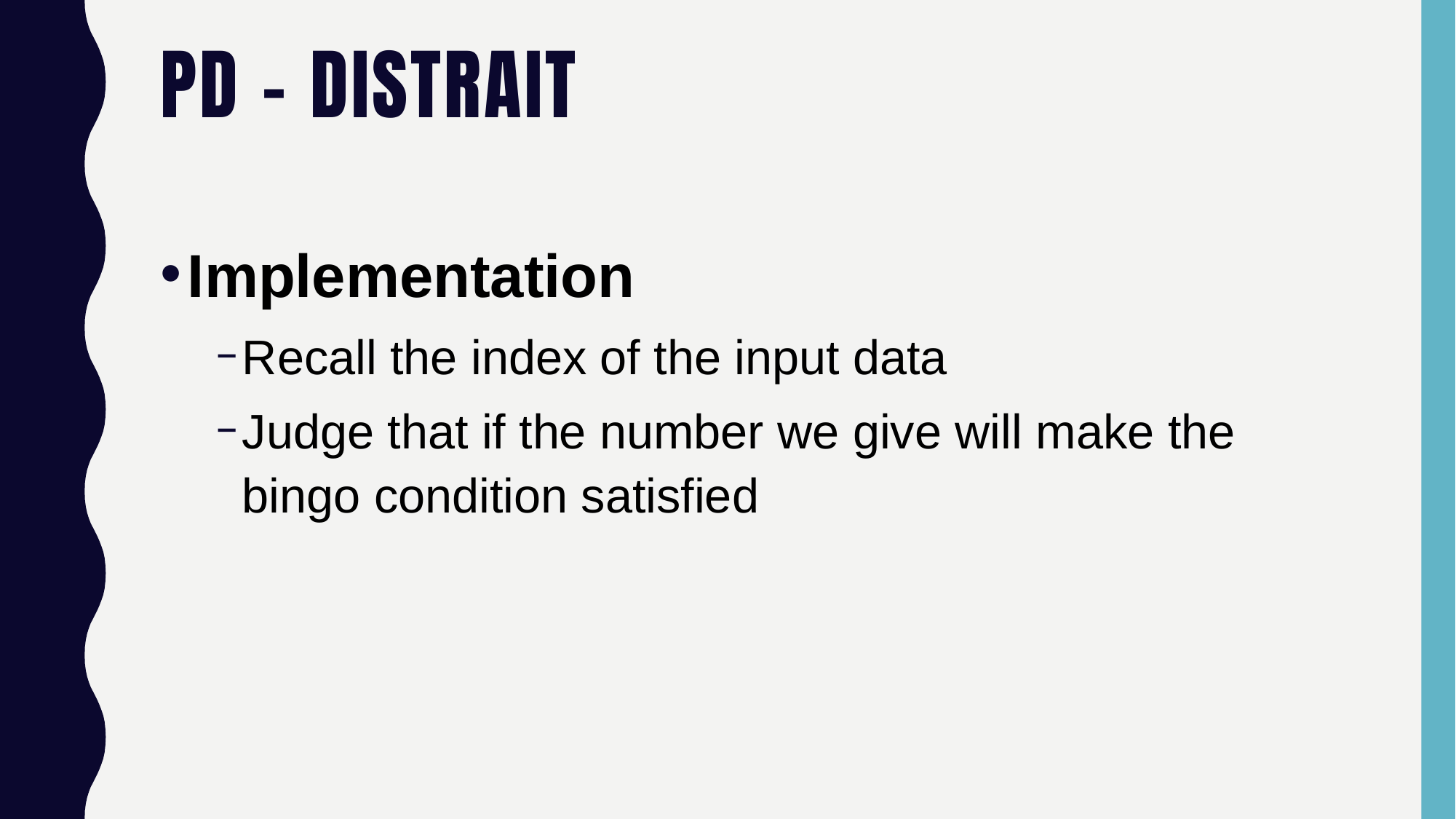

# PD – Distrait
Implementation
Recall the index of the input data
Judge that if the number we give will make the bingo condition satisfied